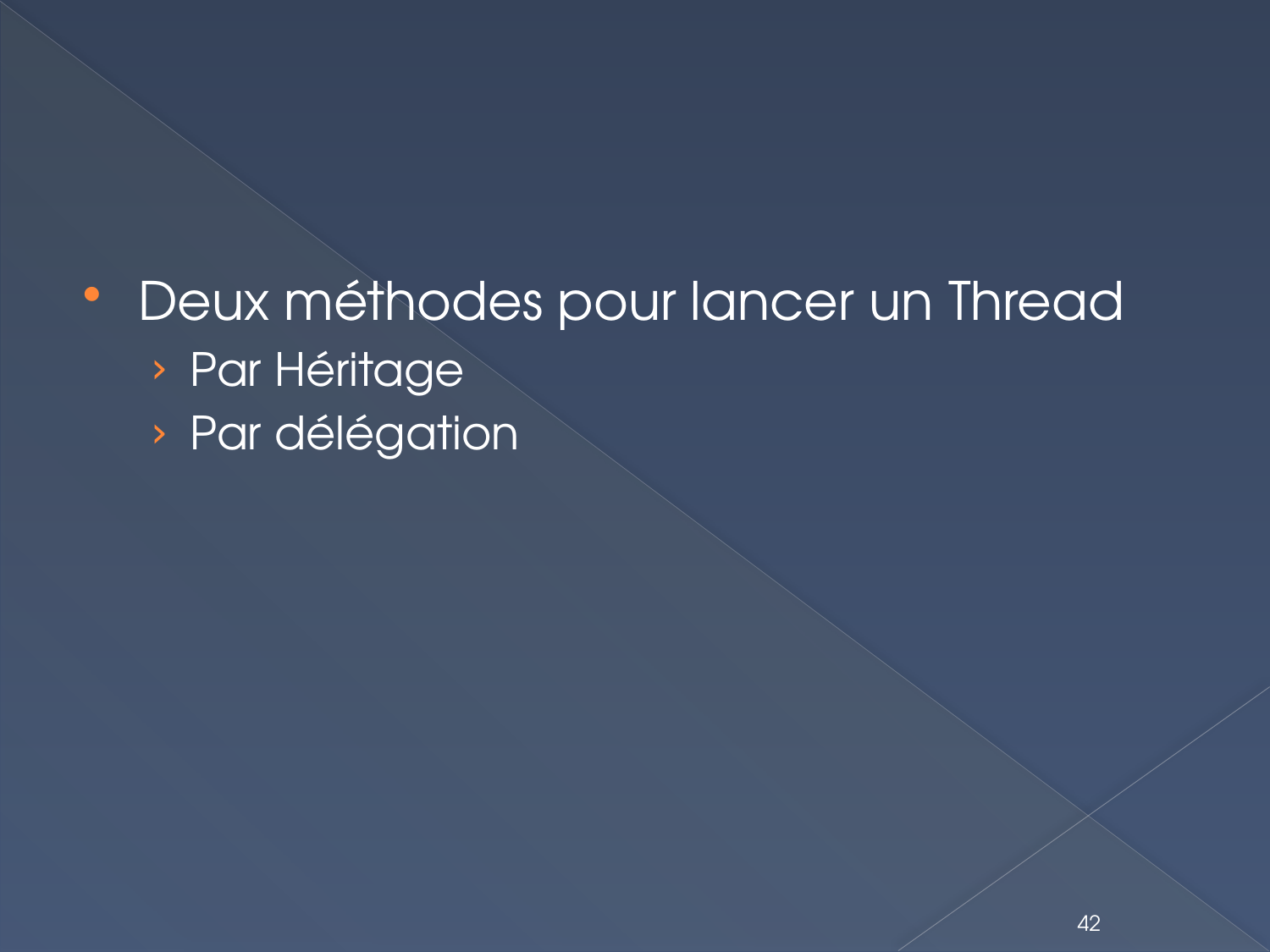

#
Deux méthodes pour lancer un Thread
Par Héritage
Par délégation
42